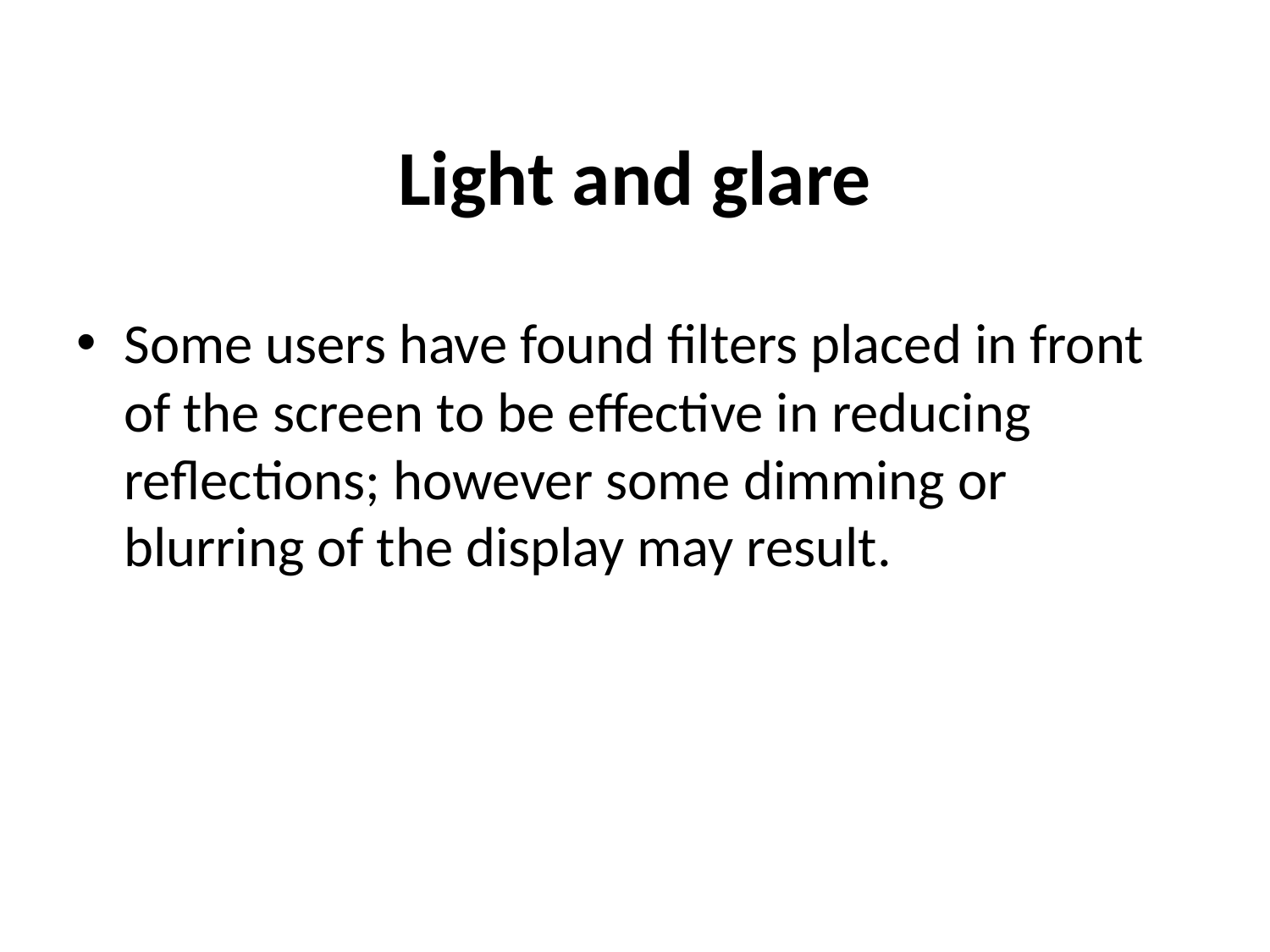

# Light and glare

Some users have found filters placed in front of the screen to be effective in reducing reflections; however some dimming or blurring of the display may result.